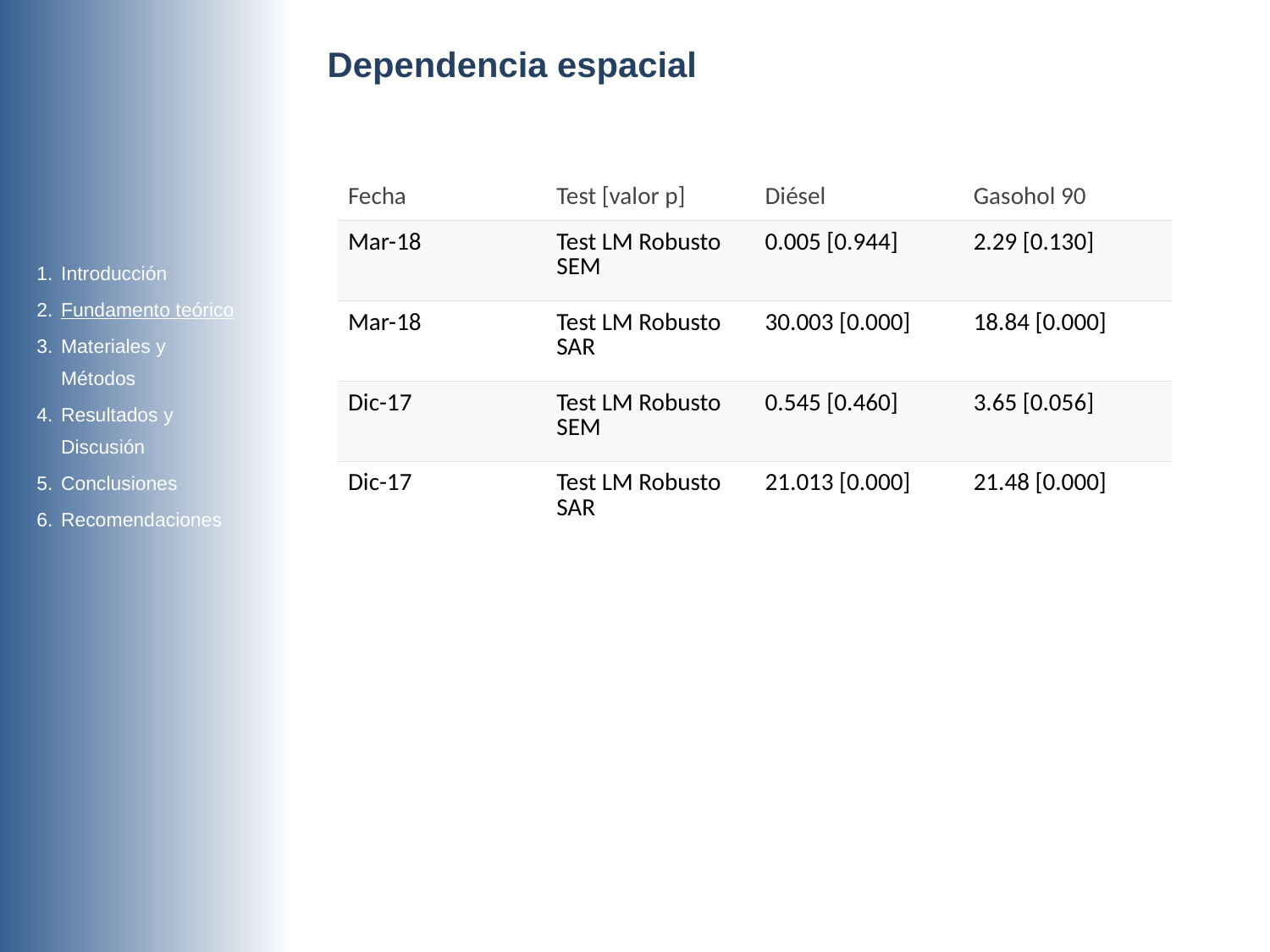

Dependencia espacial
| Fecha | Test [valor p] | Diésel | Gasohol 90 |
| --- | --- | --- | --- |
| Mar-18 | Test LM Robusto SEM | 0.005 [0.944] | 2.29 [0.130] |
| Mar-18 | Test LM Robusto SAR | 30.003 [0.000] | 18.84 [0.000] |
| Dic-17 | Test LM Robusto SEM | 0.545 [0.460] | 3.65 [0.056] |
| Dic-17 | Test LM Robusto SAR | 21.013 [0.000] | 21.48 [0.000] |
Introducción
Fundamento teórico
Materiales y Métodos
Resultados y Discusión
Conclusiones
Recomendaciones